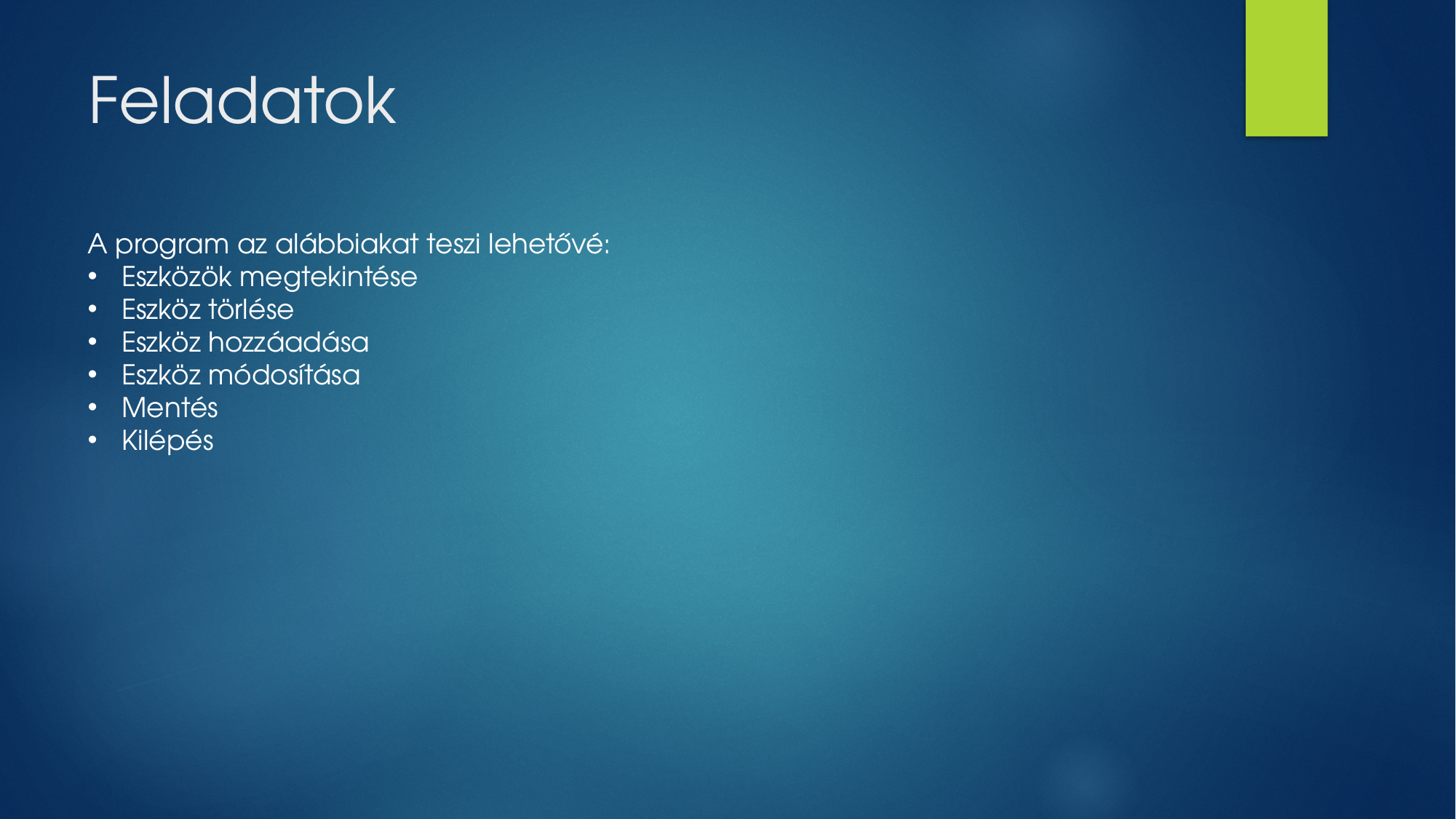

# Feladatok
A program az alábbiakat teszi lehetővé:
Eszközök megtekintése
Eszköz törlése
Eszköz hozzáadása
Eszköz módosítása
Mentés
Kilépés